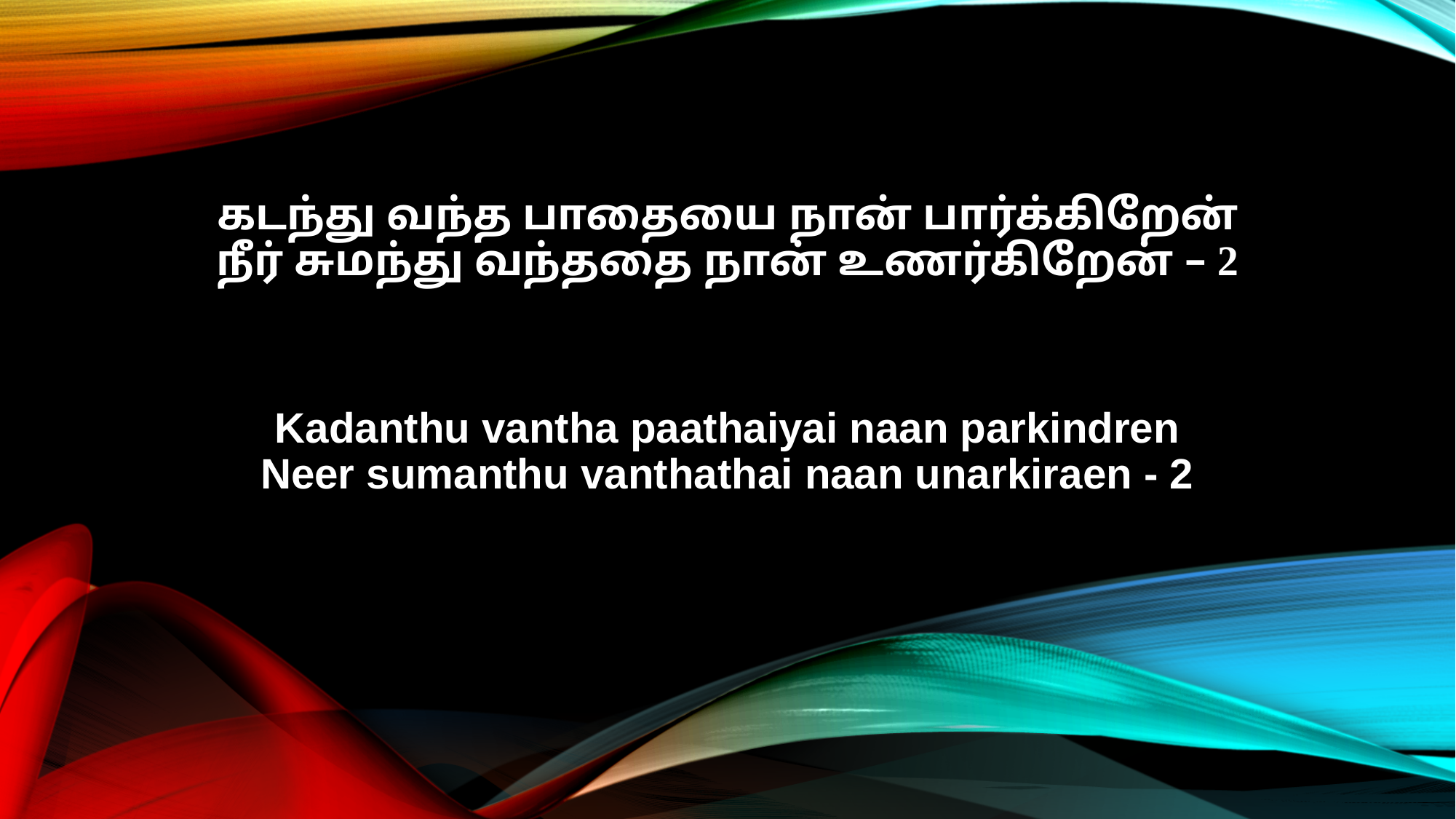

கடந்து வந்த பாதையை நான் பார்க்கிறேன்
நீர் சுமந்து வந்ததை நான் உணர்கிறேன் – 2

Kadanthu vantha paathaiyai naan parkindren
Neer sumanthu vanthathai naan unarkiraen - 2